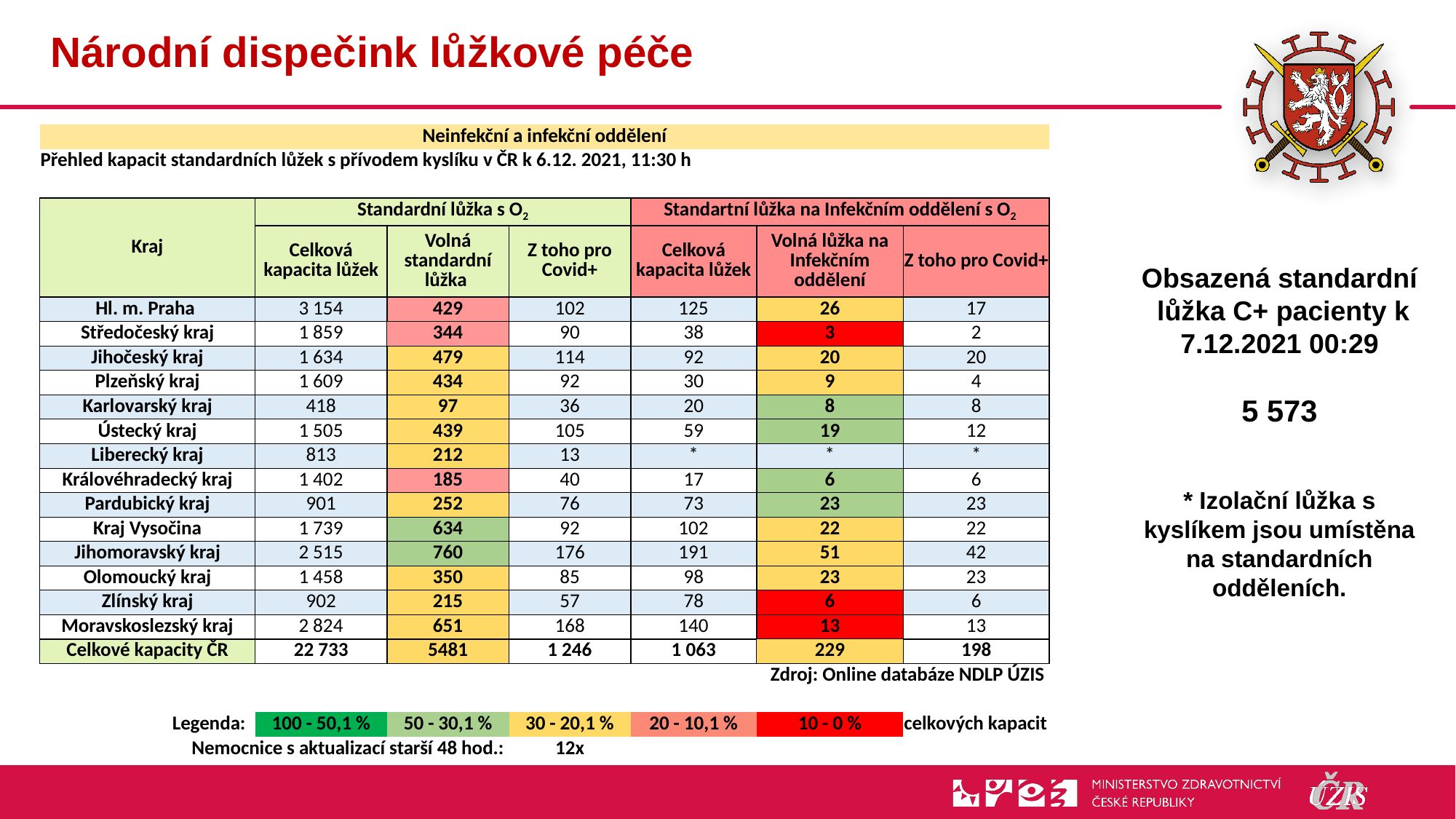

# Národní dispečink lůžkové péče
| Neinfekční a infekční oddělení |  |  |  |  |  |  |
| --- | --- | --- | --- | --- | --- | --- |
| Přehled kapacit standardních lůžek s přívodem kyslíku v ČR k 6.12. 2021, 11:30 h |  |  |  |  |  |  |
|  |  |  |  |  |  |  |
| Kraj | Standardní lůžka s O2 |  |  | Standartní lůžka na Infekčním oddělení s O2 |  |  |
|  | Celková kapacita lůžek | Volná standardní lůžka | Z toho pro Covid+ | Celková kapacita lůžek | Volná lůžka na Infekčním oddělení | Z toho pro Covid+ |
| Hl. m. Praha | 3 154 | 429 | 102 | 125 | 26 | 17 |
| Středočeský kraj | 1 859 | 344 | 90 | 38 | 3 | 2 |
| Jihočeský kraj | 1 634 | 479 | 114 | 92 | 20 | 20 |
| Plzeňský kraj | 1 609 | 434 | 92 | 30 | 9 | 4 |
| Karlovarský kraj | 418 | 97 | 36 | 20 | 8 | 8 |
| Ústecký kraj | 1 505 | 439 | 105 | 59 | 19 | 12 |
| Liberecký kraj | 813 | 212 | 13 | \* | \* | \* |
| Královéhradecký kraj | 1 402 | 185 | 40 | 17 | 6 | 6 |
| Pardubický kraj | 901 | 252 | 76 | 73 | 23 | 23 |
| Kraj Vysočina | 1 739 | 634 | 92 | 102 | 22 | 22 |
| Jihomoravský kraj | 2 515 | 760 | 176 | 191 | 51 | 42 |
| Olomoucký kraj | 1 458 | 350 | 85 | 98 | 23 | 23 |
| Zlínský kraj | 902 | 215 | 57 | 78 | 6 | 6 |
| Moravskoslezský kraj | 2 824 | 651 | 168 | 140 | 13 | 13 |
| Celkové kapacity ČR | 22 733 | 5481 | 1 246 | 1 063 | 229 | 198 |
| Zdroj: Online databáze NDLP ÚZIS |  |  |  |  |  |  |
|  |  |  |  |  |  |  |
| Legenda: | 100 - 50,1 % | 50 - 30,1 % | 30 - 20,1 % | 20 - 10,1 % | 10 - 0 % | celkových kapacit |
| Nemocnice s aktualizací starší 48 hod.: |  |  | 12x |  |  |  |
Obsazená standardní
 lůžka C+ pacienty k 7.12.2021 00:29

5 573
* Izolační lůžka s kyslíkem jsou umístěna na standardních odděleních.